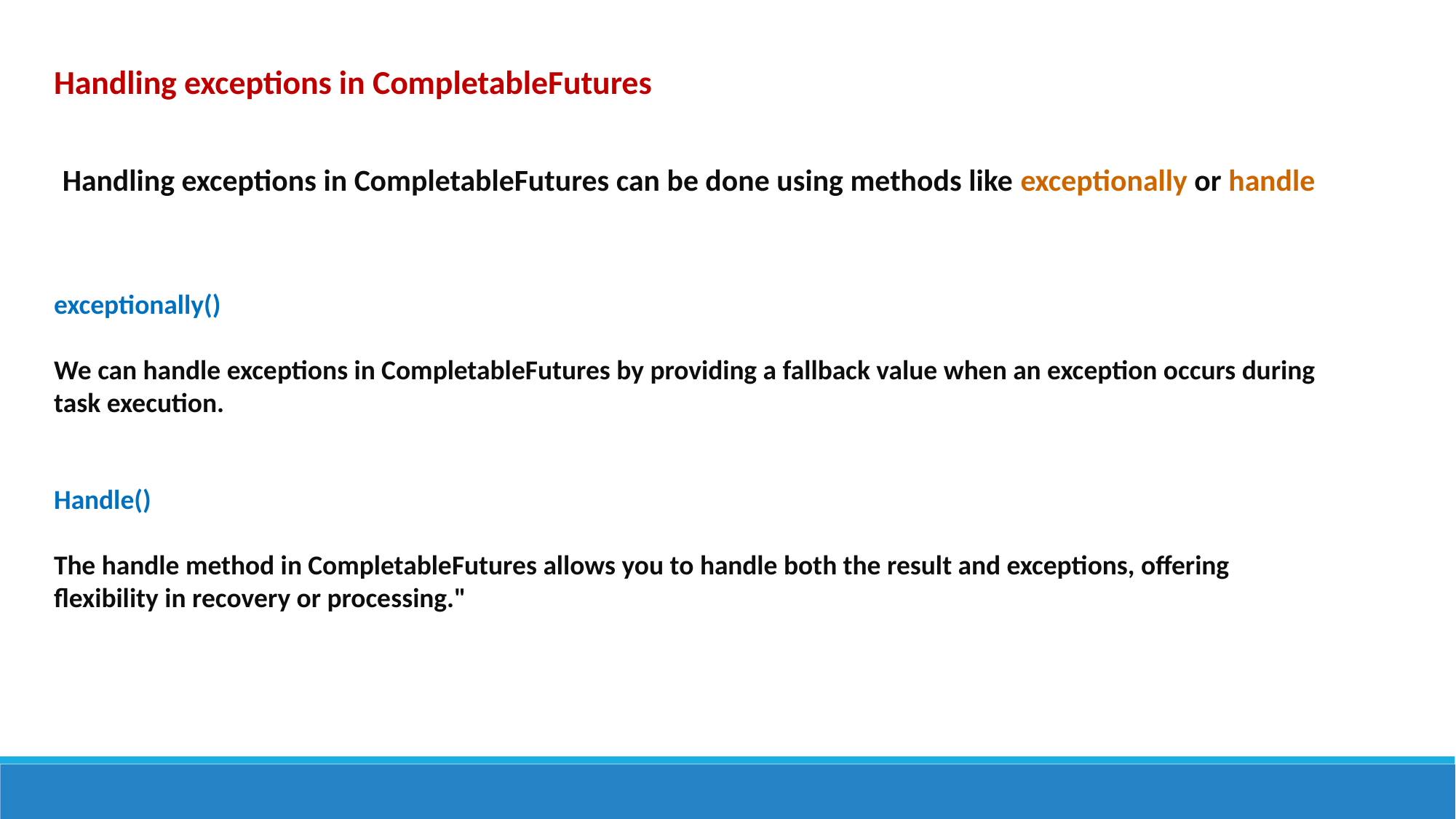

Handling exceptions in CompletableFutures
Handling exceptions in CompletableFutures can be done using methods like exceptionally or handle
exceptionally()

We can handle exceptions in CompletableFutures by providing a fallback value when an exception occurs during task execution.
Handle()

The handle method in CompletableFutures allows you to handle both the result and exceptions, offering flexibility in recovery or processing."